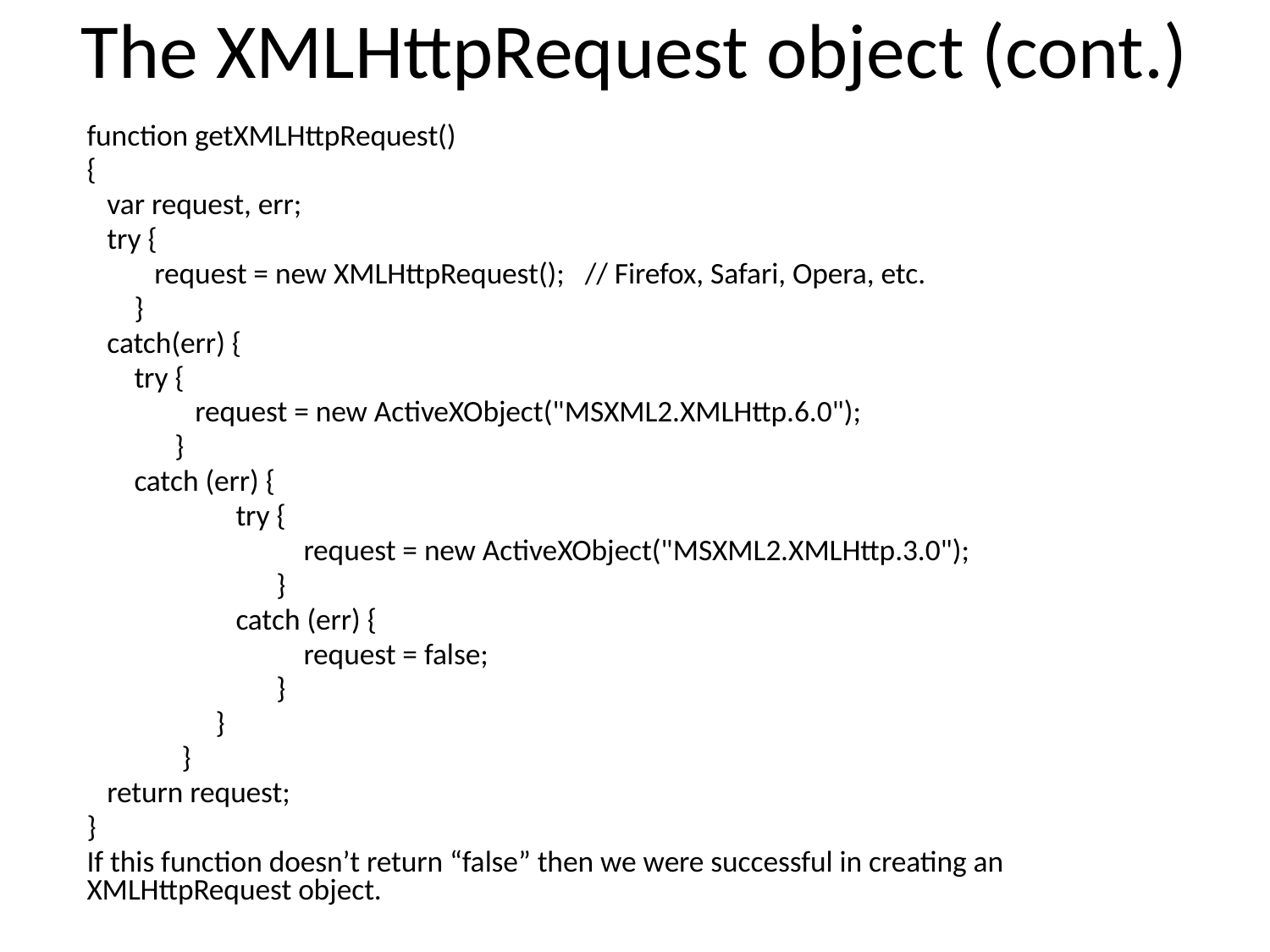

# The XMLHttpRequest object (cont.)
function getXMLHttpRequest()
{
   var request, err;
   try {
          request = new XMLHttpRequest();   // Firefox, Safari, Opera, etc.
       }
   catch(err) {
       try {
                request = new ActiveXObject("MSXML2.XMLHttp.6.0");
             }
       catch (err) {
                      try {
                                request = new ActiveXObject("MSXML2.XMLHttp.3.0");
                            }
                      catch (err) {
                                request = false;
                            }
                   }
              }
   return request;
}
If this function doesn’t return “false” then we were successful in creating an XMLHttpRequest object.